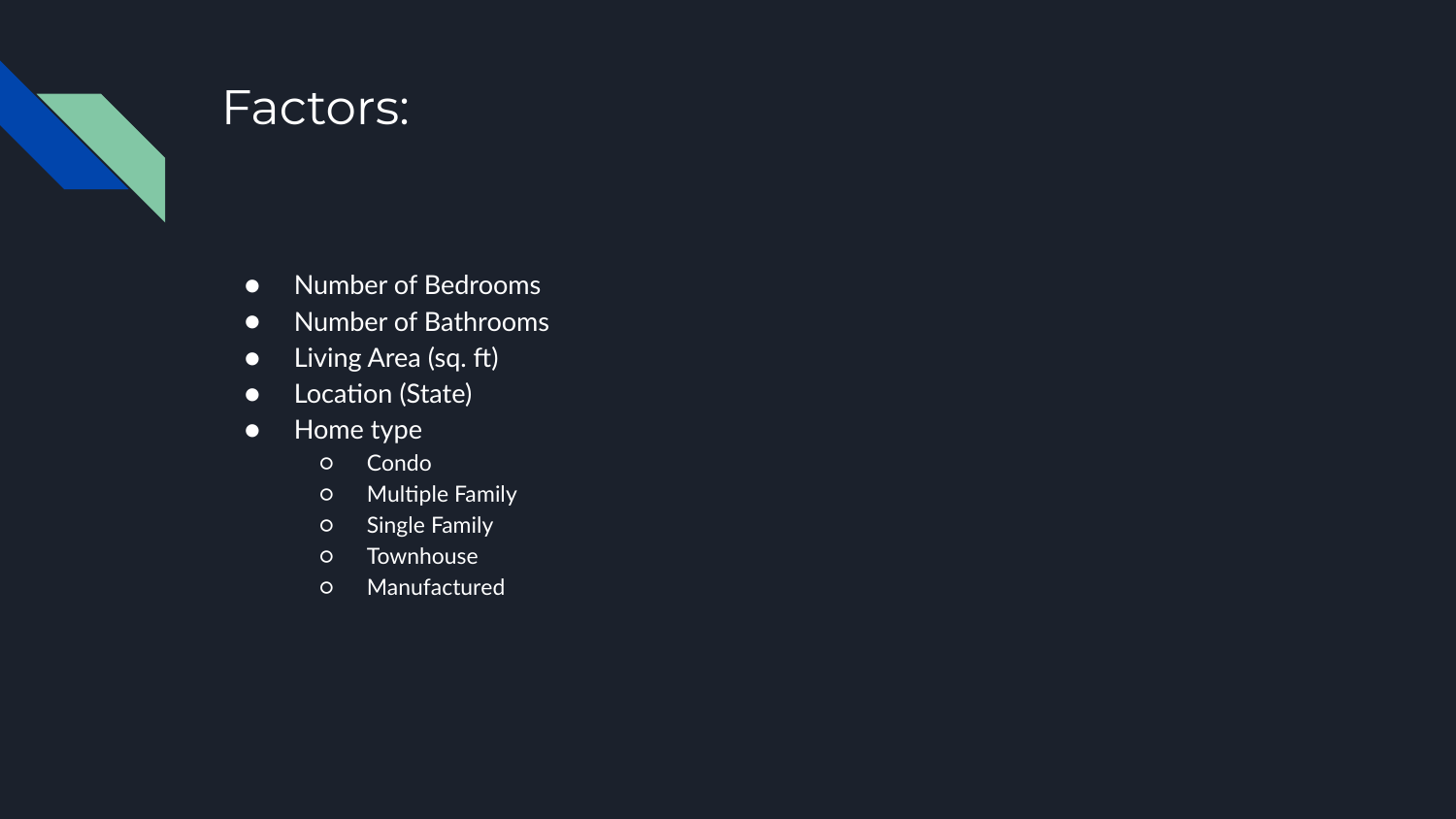

# Factors:
Number of Bedrooms
Number of Bathrooms
Living Area (sq. ft)
Location (State)
Home type
Condo
Multiple Family
Single Family
Townhouse
Manufactured